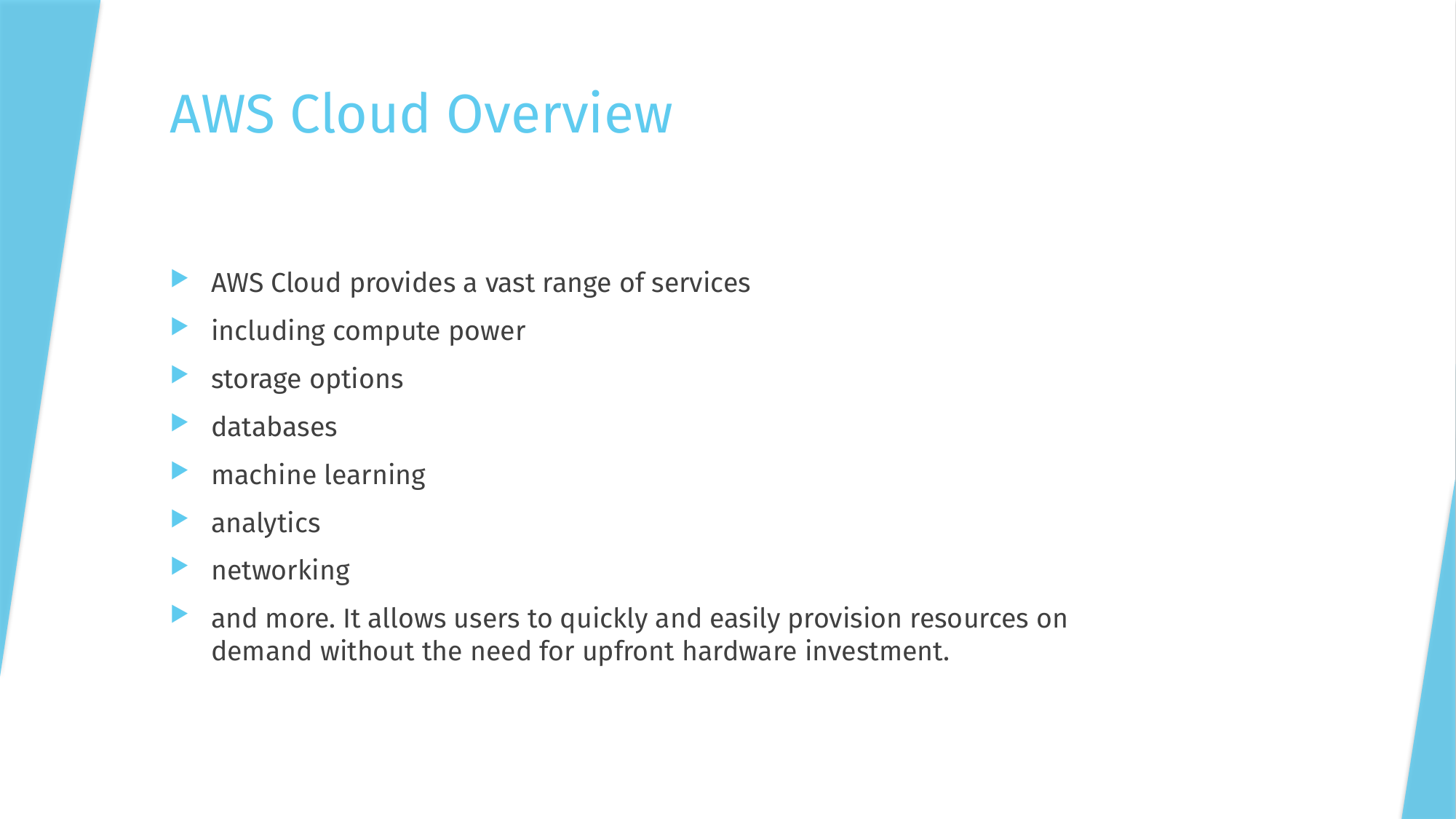

# AWS Cloud Overview
AWS Cloud provides a vast range of services
including compute power
storage options
databases
machine learning
analytics
networking
and more. It allows users to quickly and easily provision resources on demand without the need for upfront hardware investment.